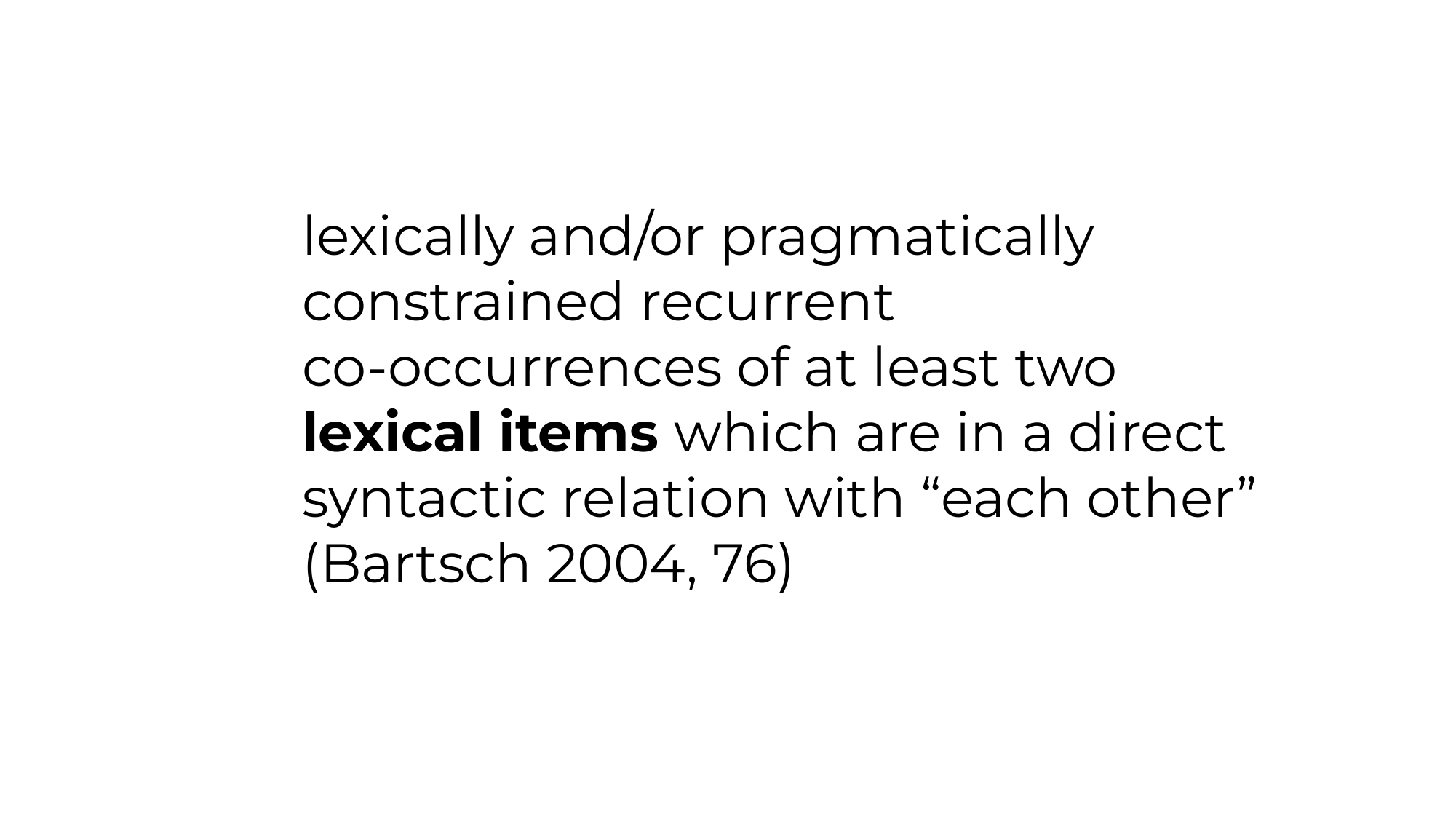

lexically and/or pragmatically constrained recurrent
co-occurrences of at least two lexical items which are in a direct syntactic relation with “each other” (Bartsch 2004, 76)